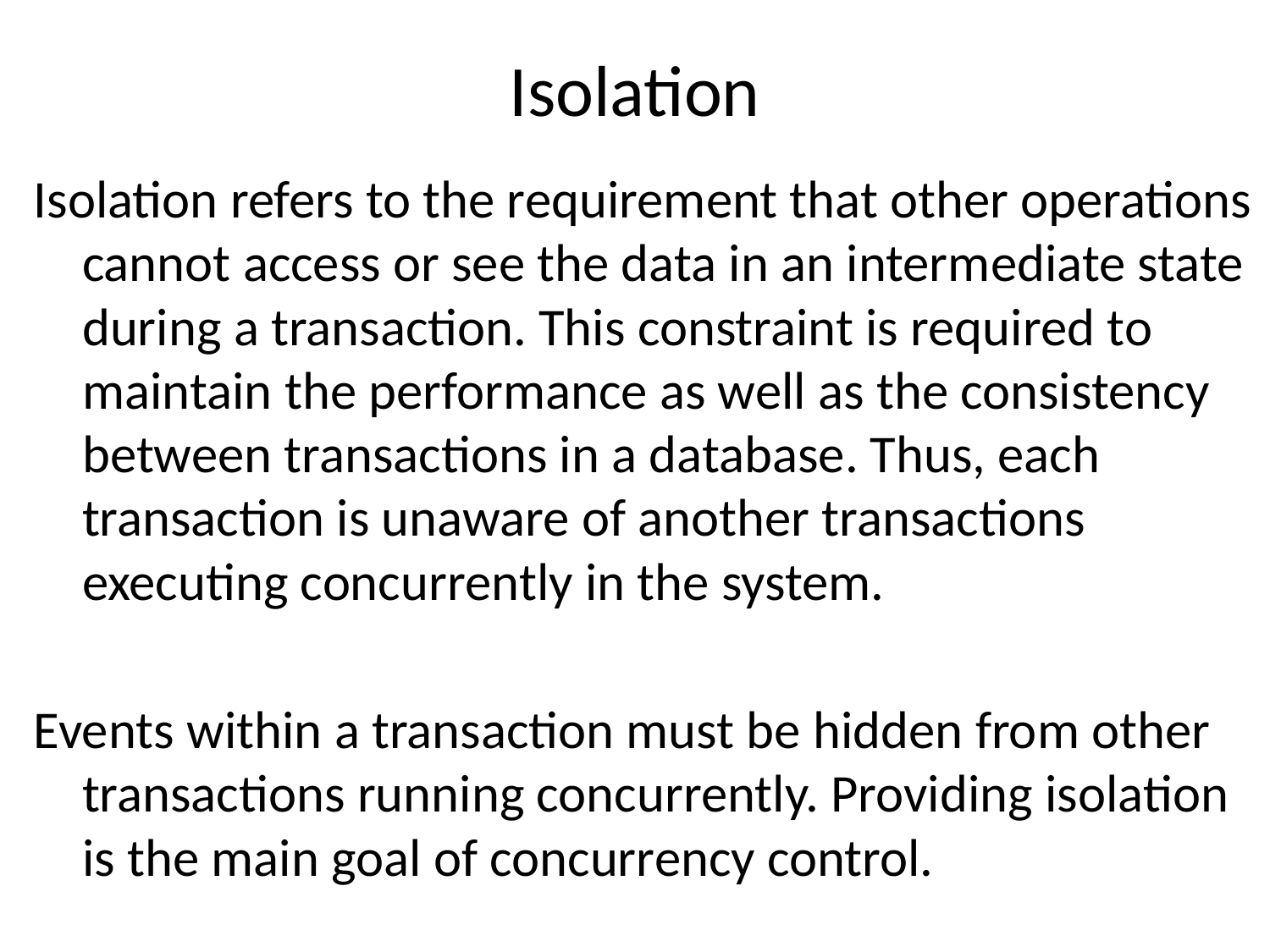

# Isolation
Isolation refers to the requirement that other operations cannot access or see the data in an intermediate state during a transaction. This constraint is required to maintain the performance as well as the consistency between transactions in a database. Thus, each transaction is unaware of another transactions executing concurrently in the system.

Events within a transaction must be hidden from other transactions running concurrently. Providing isolation is the main goal of concurrency control.